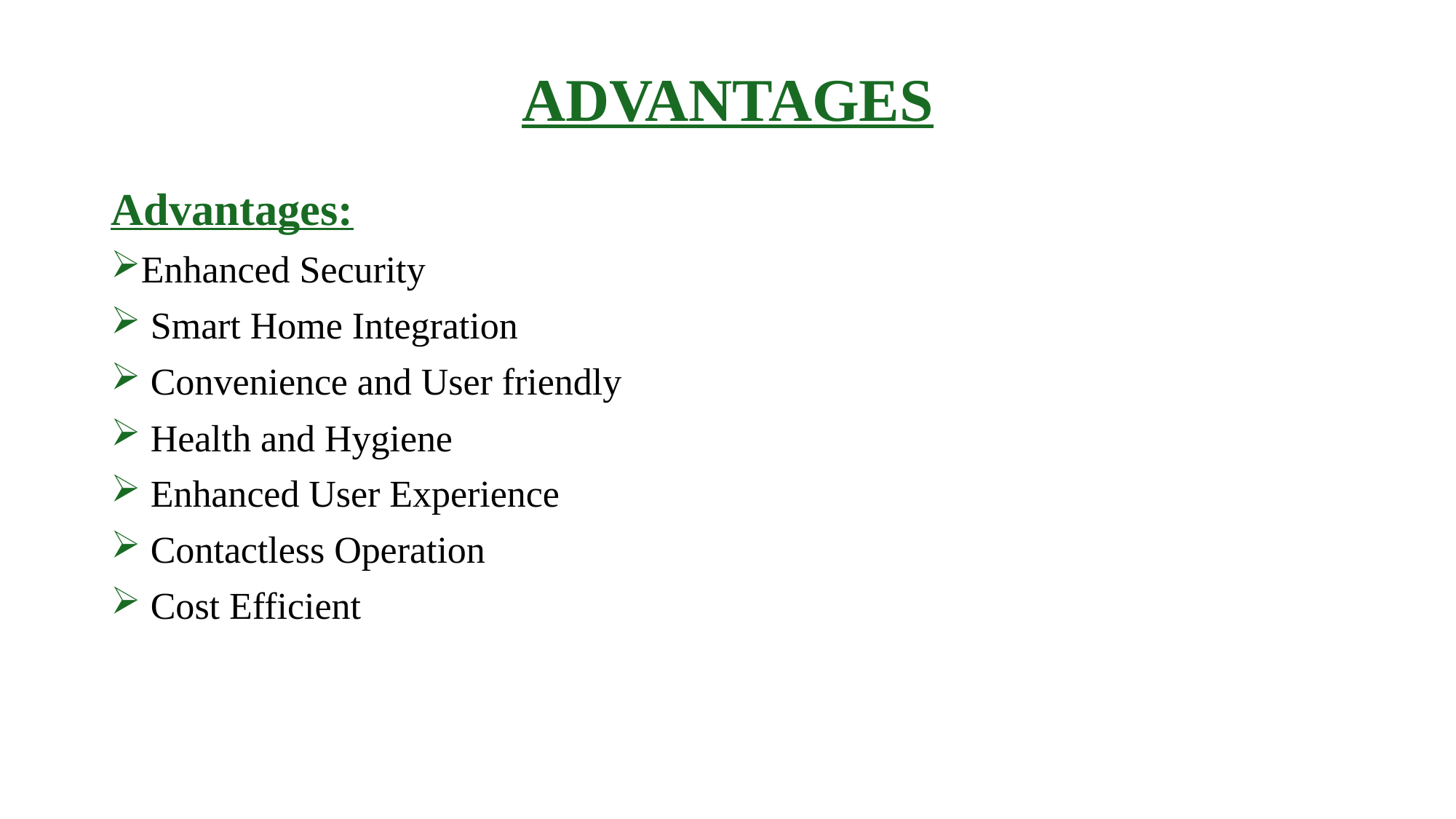

# ADVANTAGES
Advantages:
Enhanced Security
 Smart Home Integration
 Convenience and User friendly
 Health and Hygiene
 Enhanced User Experience
 Contactless Operation
 Cost Efficient